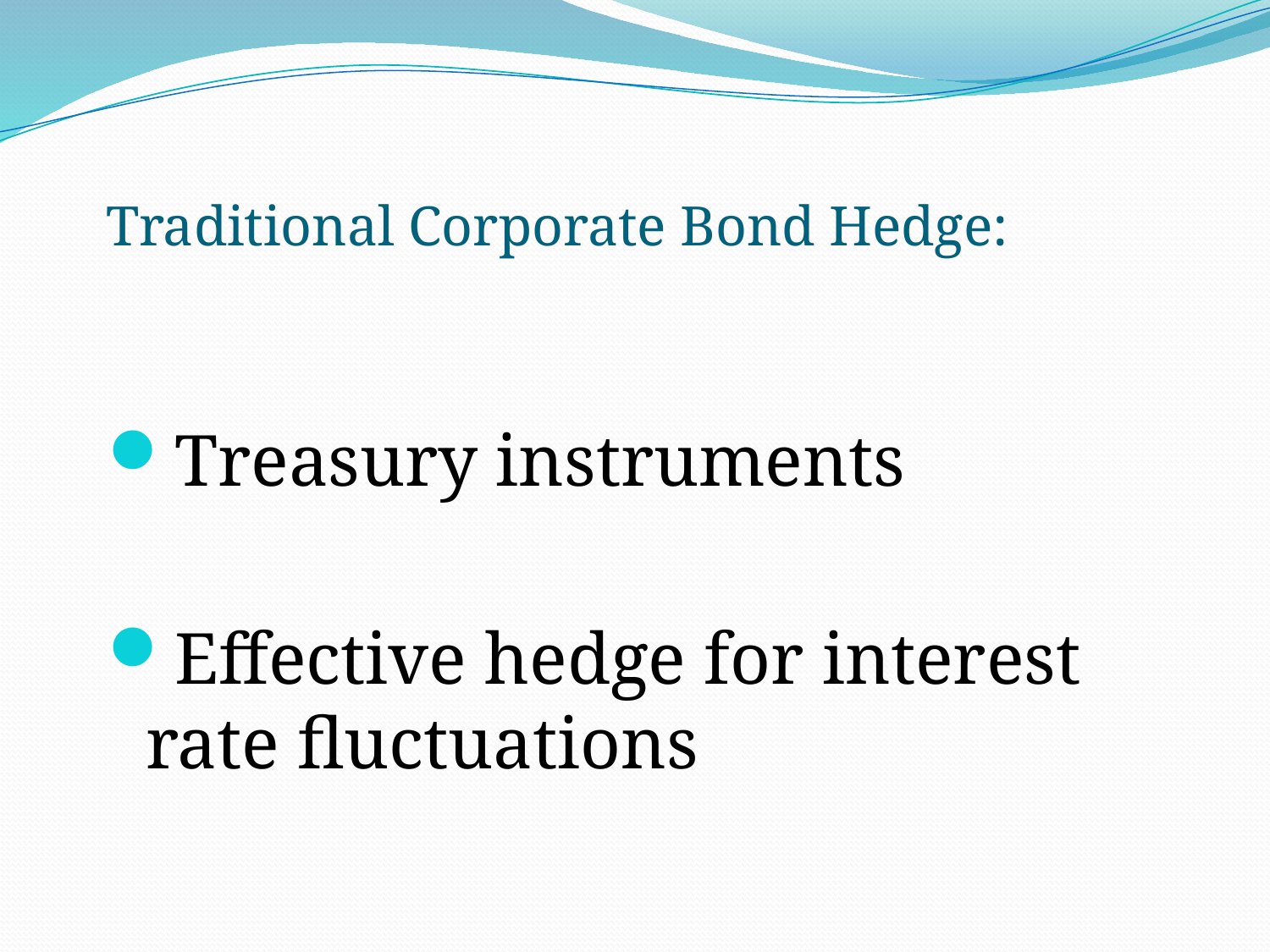

# Traditional Corporate Bond Hedge:

Treasury instruments

Effective hedge for interest rate fluctuations